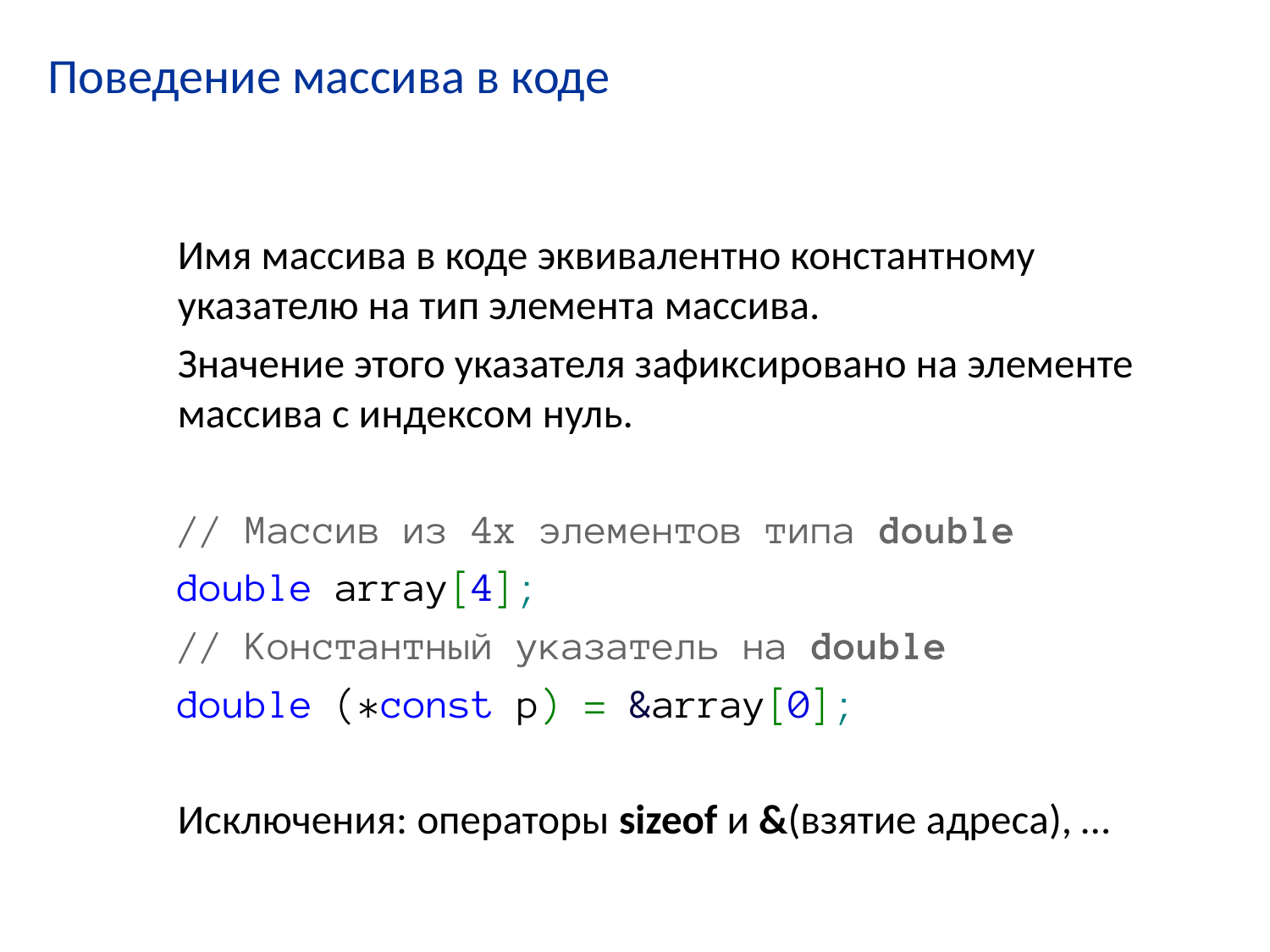

# Поведение массива в коде
Имя массива в коде эквивалентно константному указателю на тип элемента массива.
Значение этого указателя зафиксировано на элементе массива с индексом нуль.

// Массив из 4х элементов типа double
double array[4];
// Константный указатель на double
double (*const p) = &array[0];

Исключения: операторы sizeof и &(взятие адреса), …